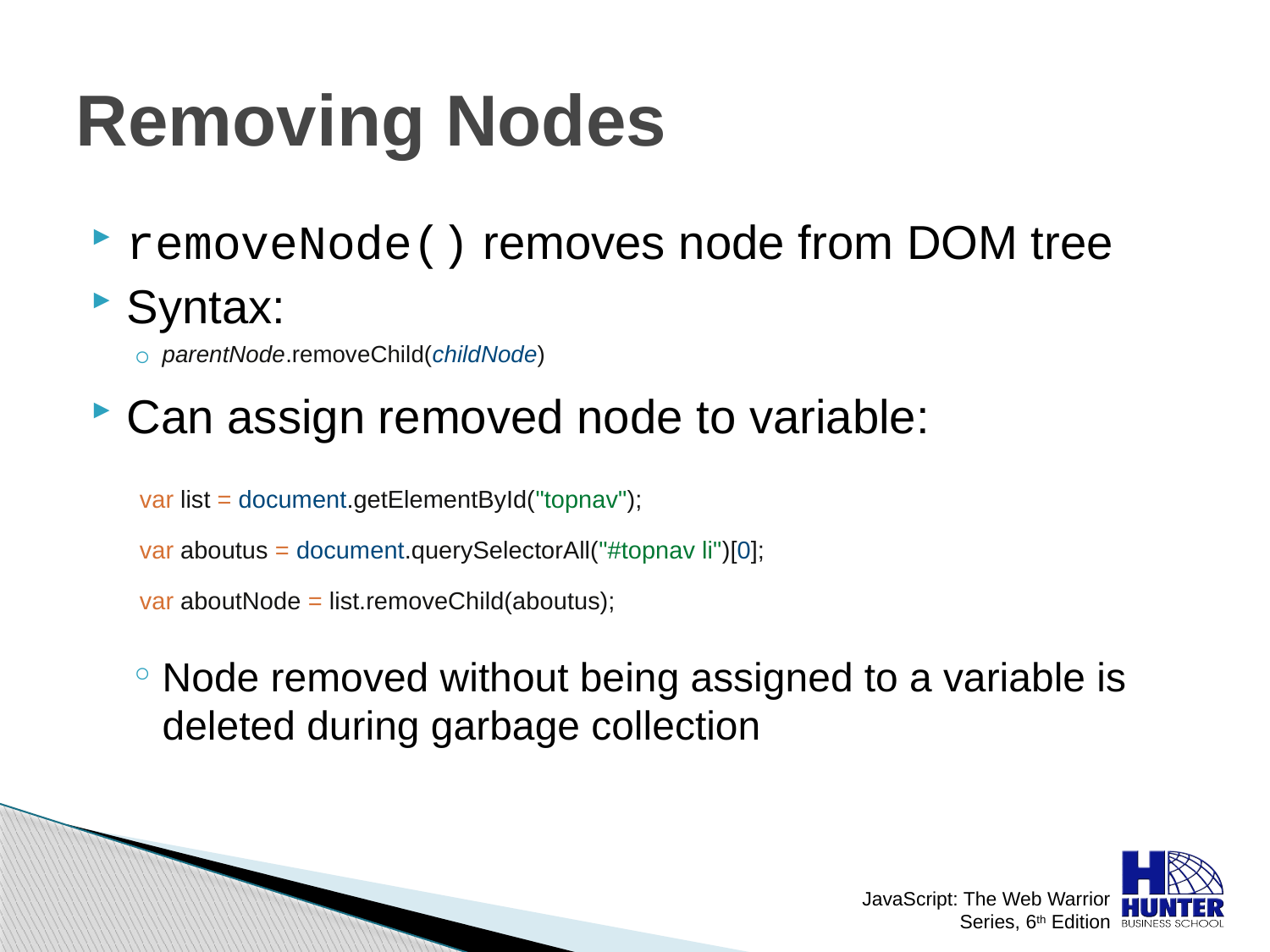

# Removing Nodes
removeNode() removes node from DOM tree
Syntax:
parentNode.removeChild(childNode)
Can assign removed node to variable:

Node removed without being assigned to a variable is deleted during garbage collection
var list = document.getElementById("topnav");
var aboutus = document.querySelectorAll("#topnav li")[0];
var aboutNode = list.removeChild(aboutus);